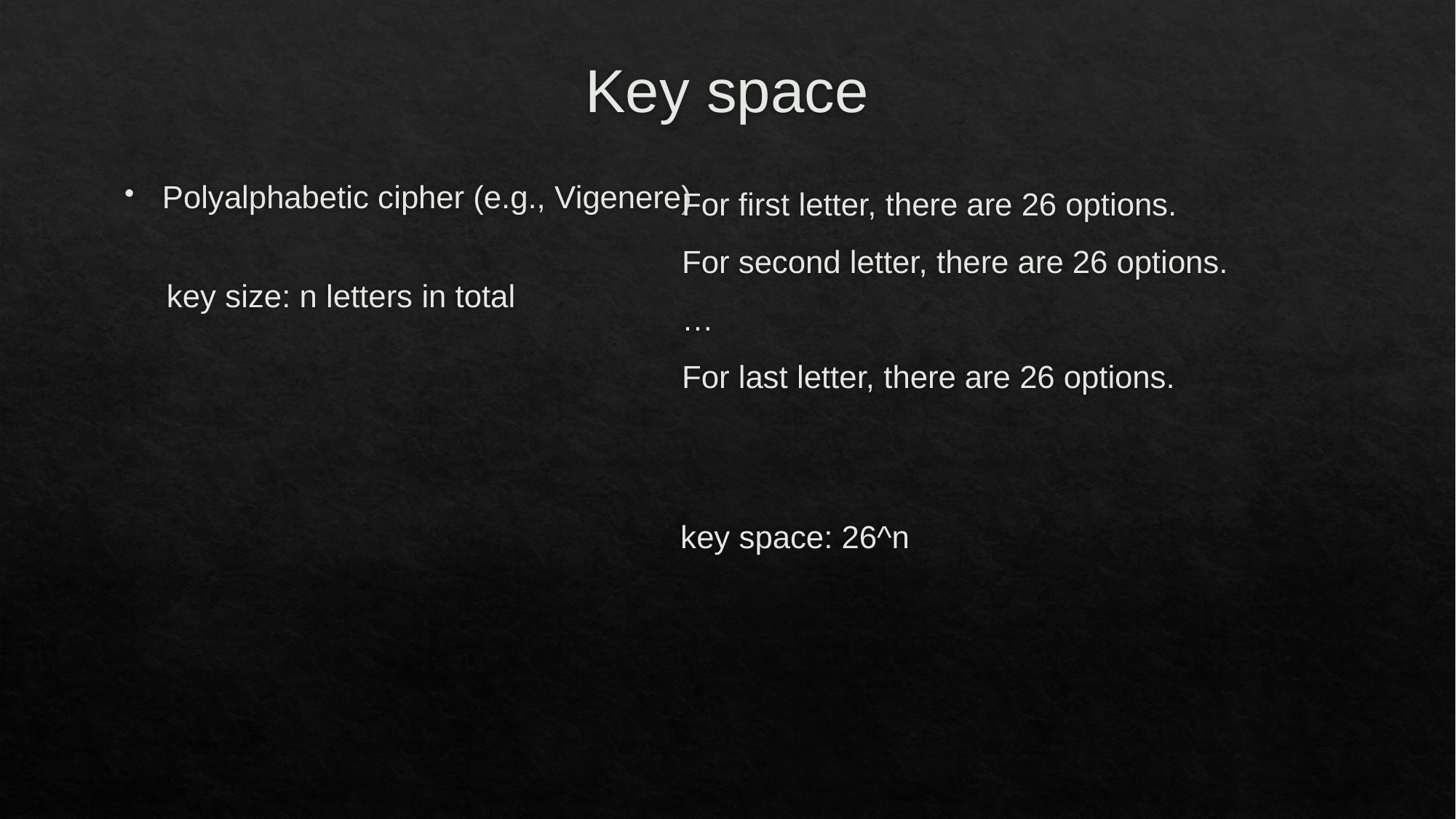

# Key space
For first letter, there are 26 options.
For second letter, there are 26 options.
…
For last letter, there are 26 options.

Polyalphabetic cipher (e.g., Vigenere)
key size: n letters in total
key space: 26^n